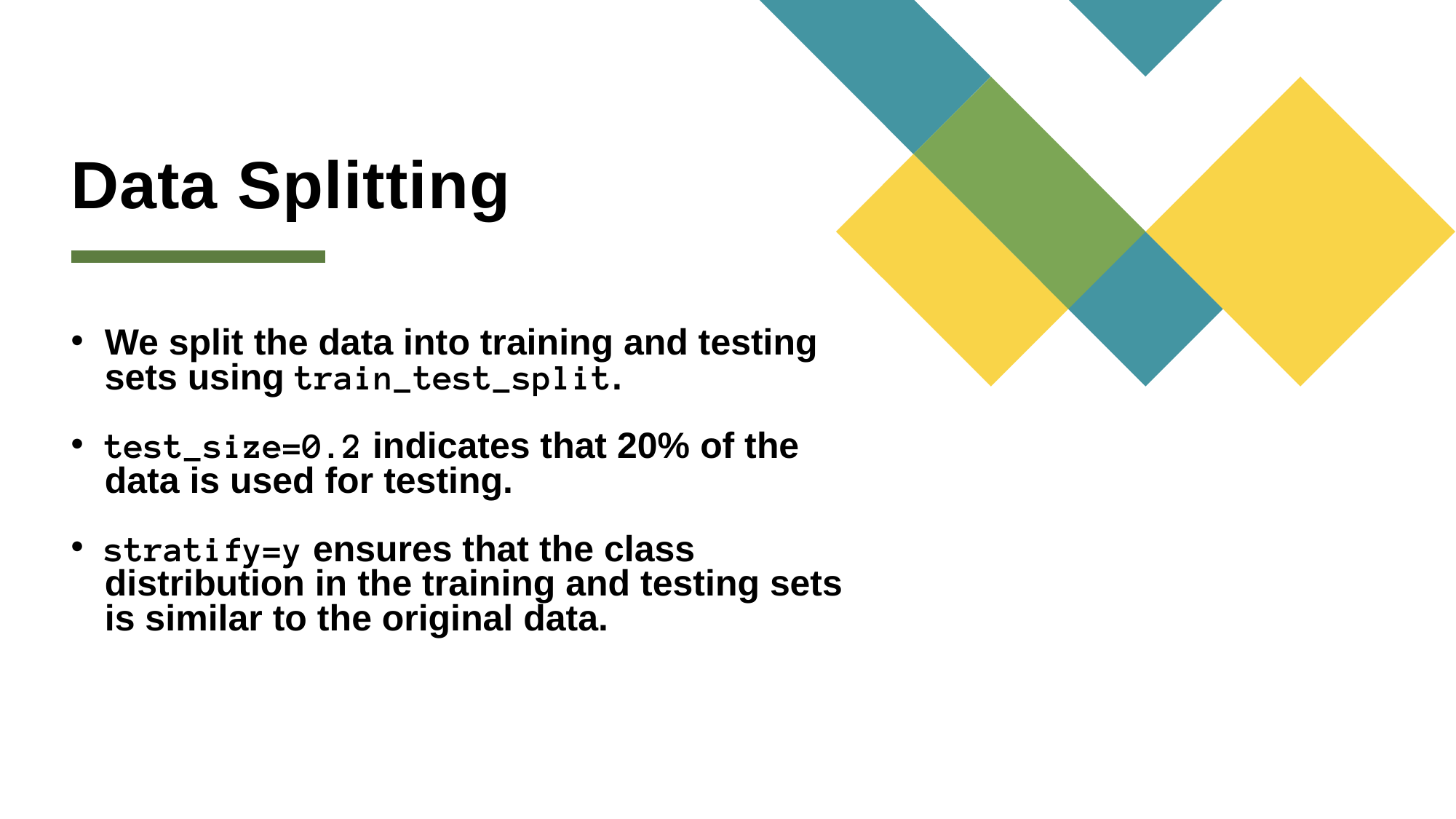

# Data Splitting
We split the data into training and testing sets using train_test_split.
test_size=0.2 indicates that 20% of the data is used for testing.
stratify=y ensures that the class distribution in the training and testing sets is similar to the original data.